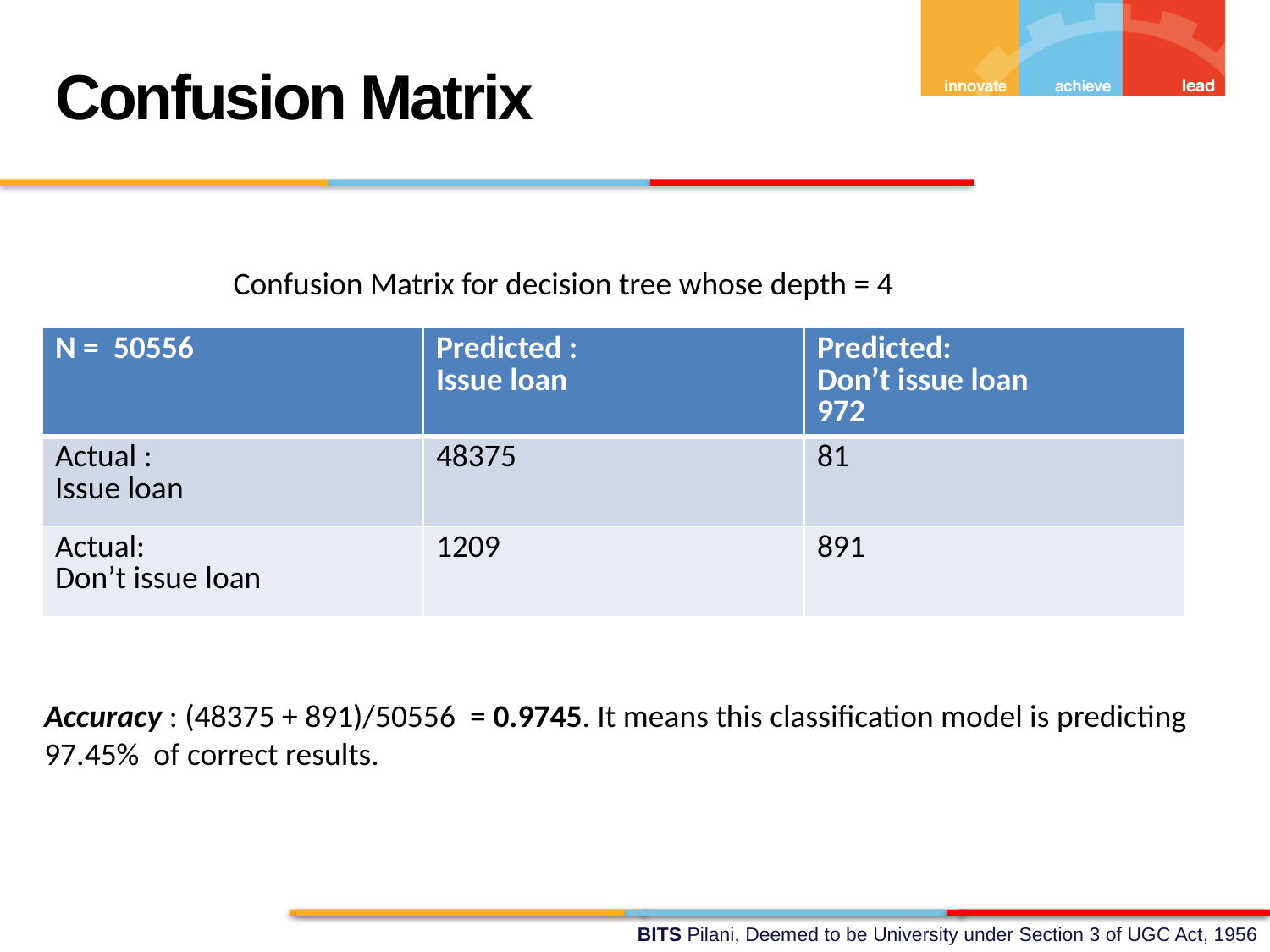

Confusion Matrix
Confusion Matrix for decision tree whose depth = 4
| N = 50556 | Predicted : Issue loan | Predicted: Don’t issue loan 972 |
| --- | --- | --- |
| Actual : Issue loan | 48375 | 81 |
| Actual: Don’t issue loan | 1209 | 891 |
Accuracy : (48375 + 891)/50556  = 0.9745. It means this classification model is predicting 97.45%  of correct results.